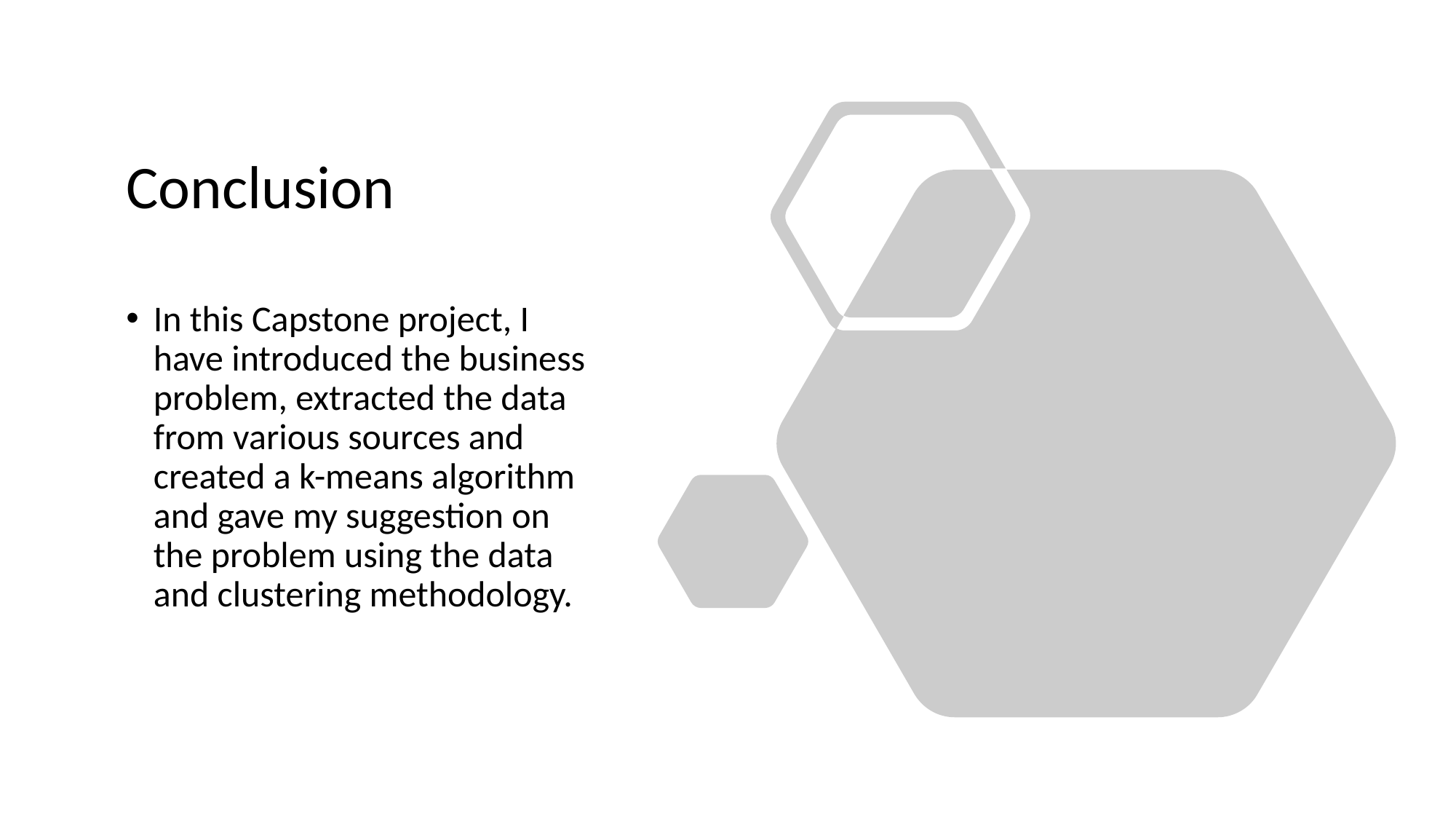

# Conclusion

In this Capstone project, I have introduced the business problem, extracted the data from various sources and created a k-means algorithm and gave my suggestion on the problem using the data and clustering methodology.